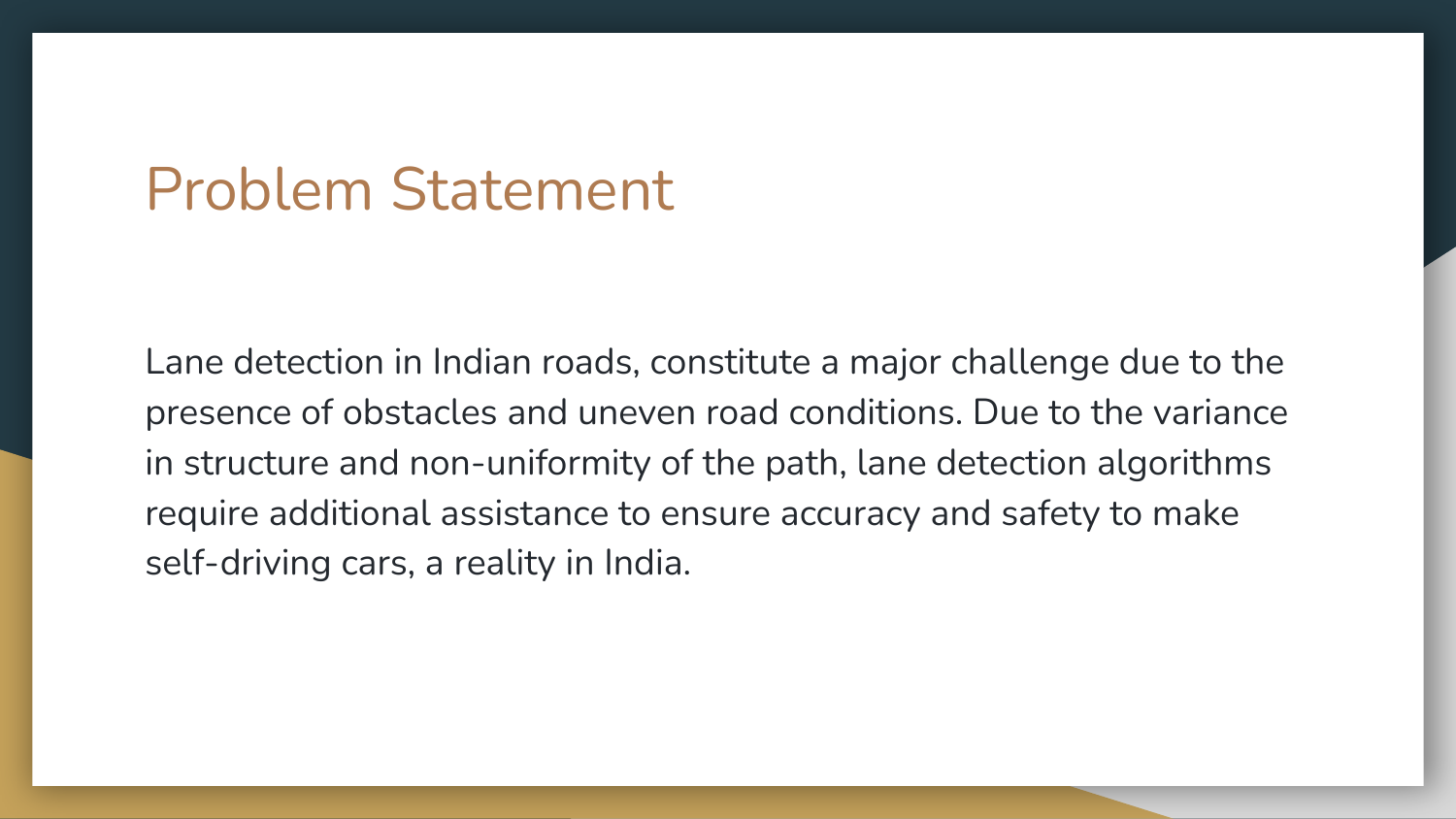

# Problem Statement
Lane detection in Indian roads, constitute a major challenge due to the presence of obstacles and uneven road conditions. Due to the variance in structure and non-uniformity of the path, lane detection algorithms require additional assistance to ensure accuracy and safety to make self-driving cars, a reality in India.